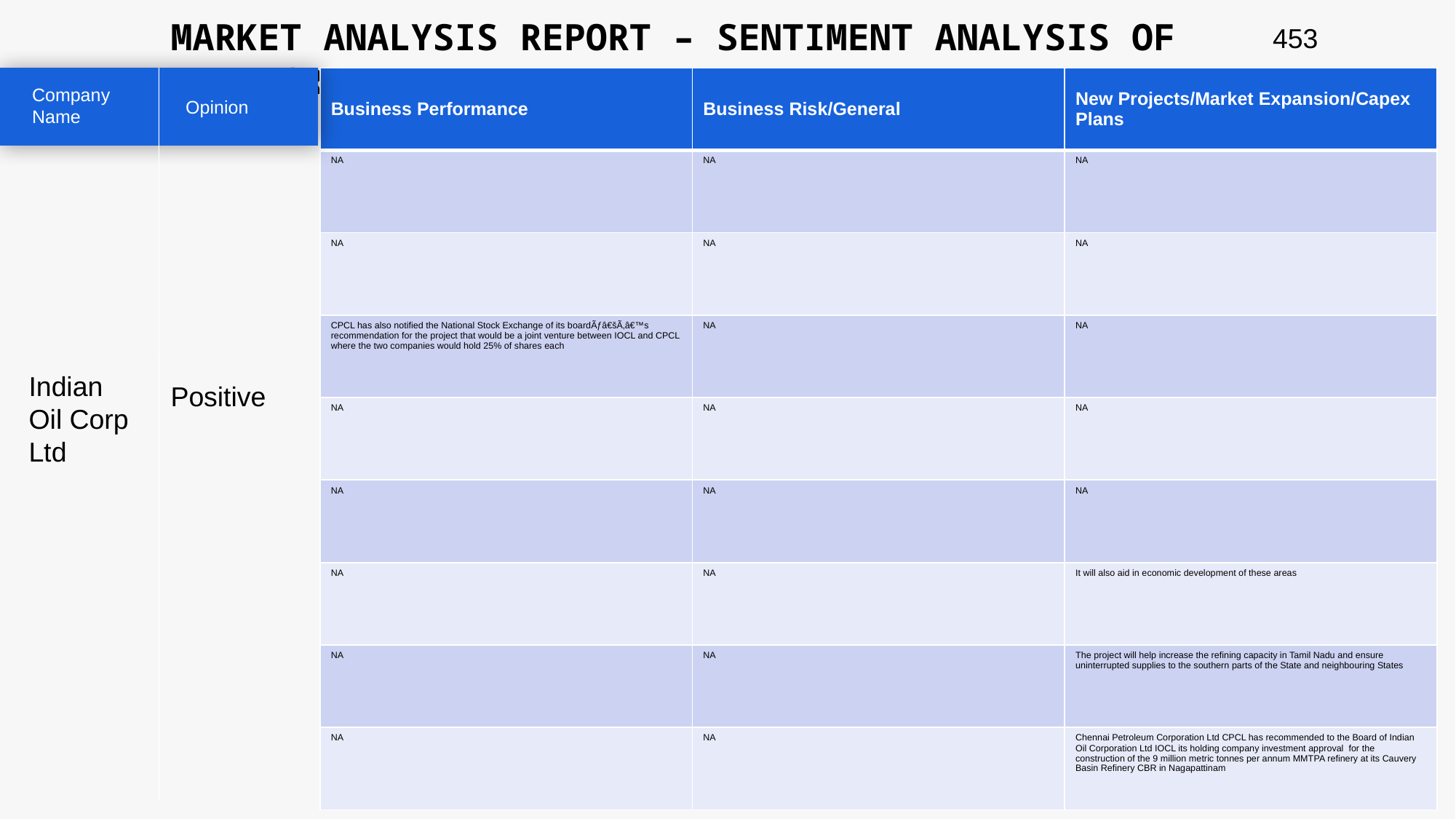

MARKET ANALYSIS REPORT – SENTIMENT ANALYSIS OF PEER GROUP
453

| Business Performance | Business Risk/General | New Projects/Market Expansion/Capex Plans |
| --- | --- | --- |
| NA | NA | NA |
| NA | NA | NA |
| CPCL has also notified the National Stock Exchange of its boardÃƒâ€šÃ‚â€™s recommendation for the project that would be a joint venture between IOCL and CPCL where the two companies would hold 25% of shares each | NA | NA |
| NA | NA | NA |
| NA | NA | NA |
| NA | NA | It will also aid in economic development of these areas |
| NA | NA | The project will help increase the refining capacity in Tamil Nadu and ensure uninterrupted supplies to the southern parts of the State and neighbouring States |
| NA | NA | Chennai Petroleum Corporation Ltd CPCL has recommended to the Board of Indian Oil Corporation Ltd IOCL its holding company investment approval for the construction of the 9 million metric tonnes per annum MMTPA refinery at its Cauvery Basin Refinery CBR in Nagapattinam |
Company Name
Opinion
Indian Oil Corp Ltd
Positive